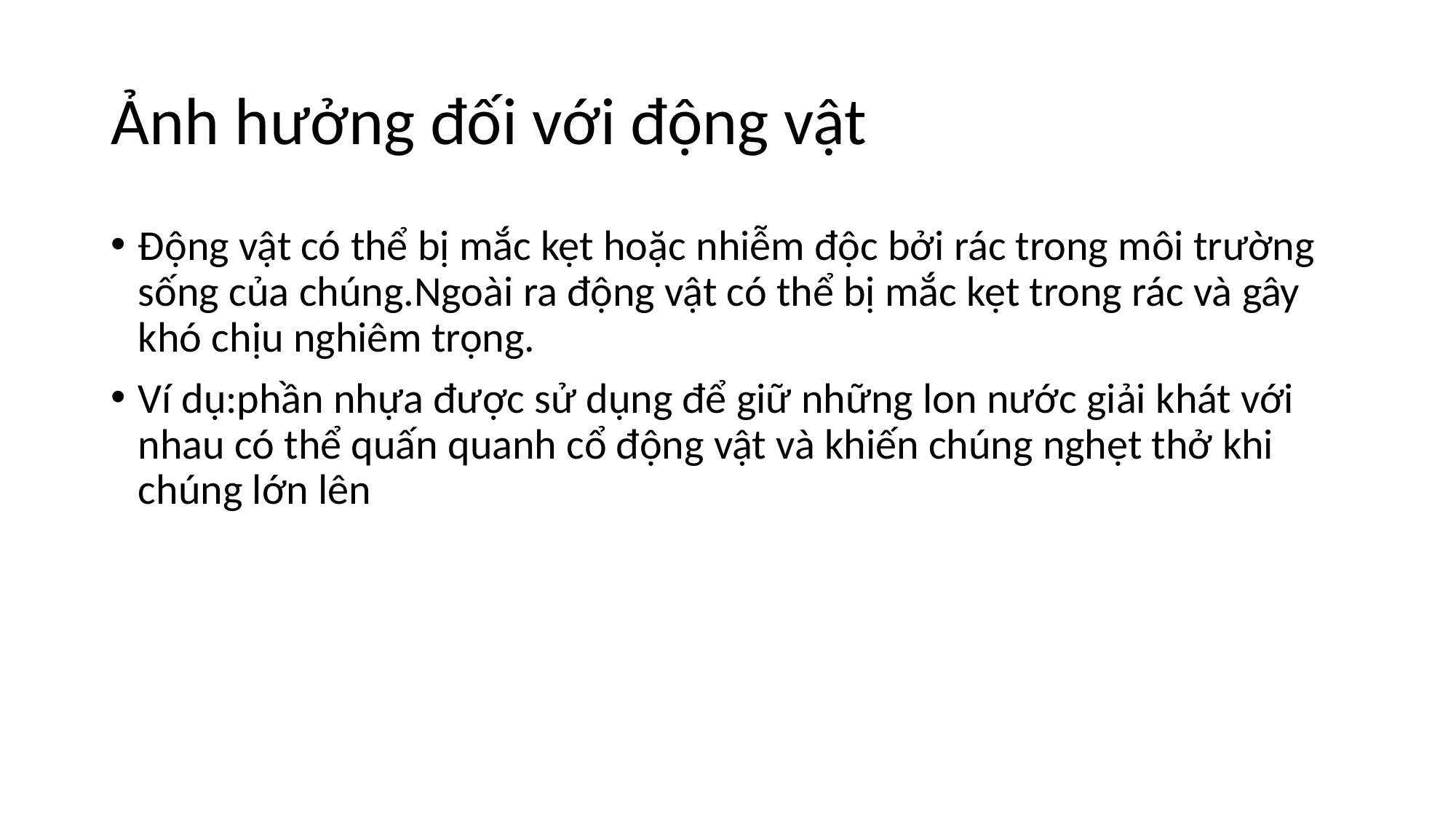

# Ảnh hưởng đối với động vật
Động vật có thể bị mắc kẹt hoặc nhiễm độc bởi rác trong môi trường sống của chúng.Ngoài ra động vật có thể bị mắc kẹt trong rác và gây khó chịu nghiêm trọng.
Ví dụ:phần nhựa được sử dụng để giữ những lon nước giải khát với nhau có thể quấn quanh cổ động vật và khiến chúng nghẹt thở khi chúng lớn lên